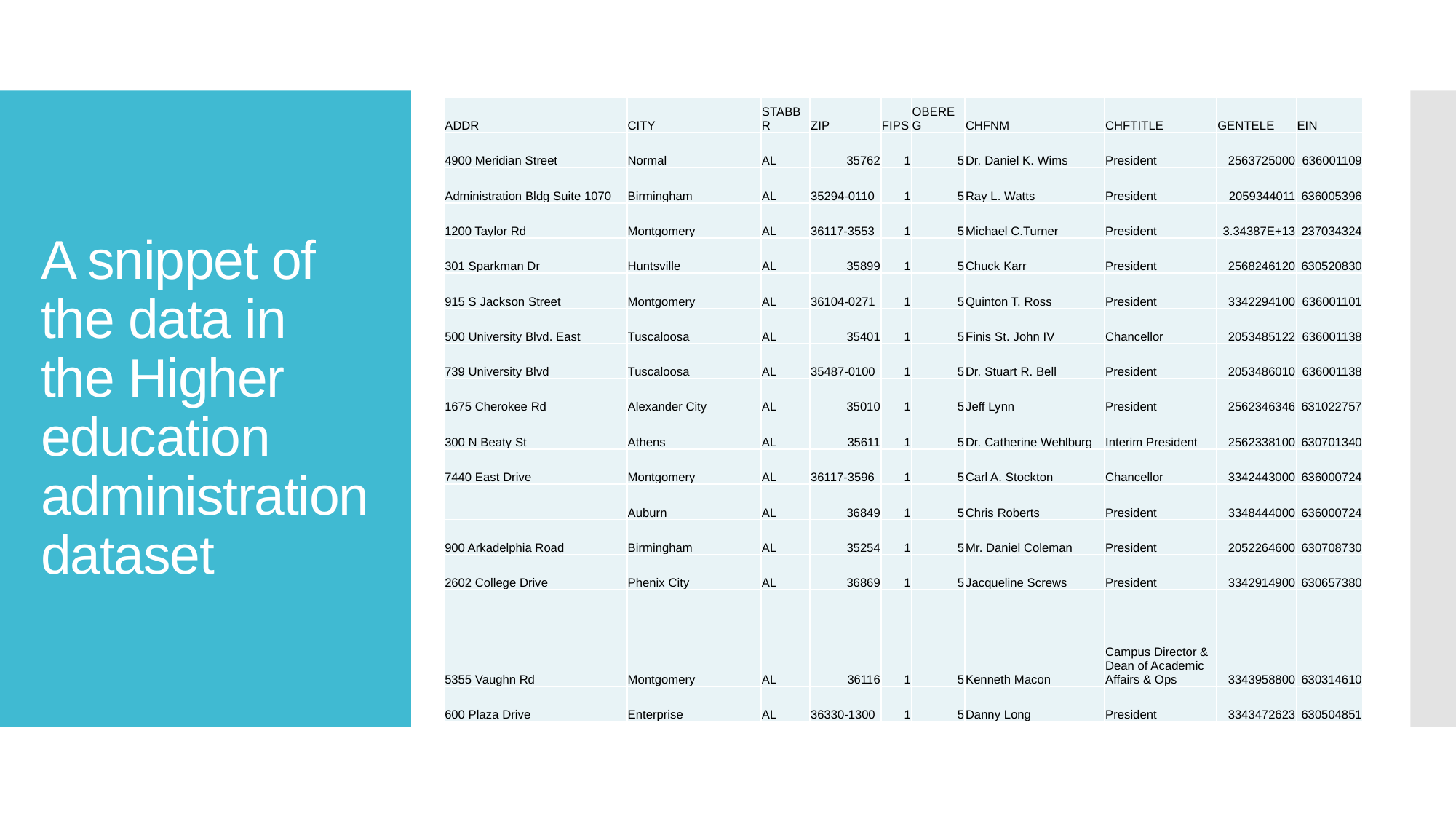

| ADDR | CITY | STABBR | ZIP | FIPS | OBEREG | CHFNM | CHFTITLE | GENTELE | EIN |
| --- | --- | --- | --- | --- | --- | --- | --- | --- | --- |
| 4900 Meridian Street | Normal | AL | 35762 | 1 | 5 | Dr. Daniel K. Wims | President | 2563725000 | 636001109 |
| Administration Bldg Suite 1070 | Birmingham | AL | 35294-0110 | 1 | 5 | Ray L. Watts | President | 2059344011 | 636005396 |
| 1200 Taylor Rd | Montgomery | AL | 36117-3553 | 1 | 5 | Michael C.Turner | President | 3.34387E+13 | 237034324 |
| 301 Sparkman Dr | Huntsville | AL | 35899 | 1 | 5 | Chuck Karr | President | 2568246120 | 630520830 |
| 915 S Jackson Street | Montgomery | AL | 36104-0271 | 1 | 5 | Quinton T. Ross | President | 3342294100 | 636001101 |
| 500 University Blvd. East | Tuscaloosa | AL | 35401 | 1 | 5 | Finis St. John IV | Chancellor | 2053485122 | 636001138 |
| 739 University Blvd | Tuscaloosa | AL | 35487-0100 | 1 | 5 | Dr. Stuart R. Bell | President | 2053486010 | 636001138 |
| 1675 Cherokee Rd | Alexander City | AL | 35010 | 1 | 5 | Jeff Lynn | President | 2562346346 | 631022757 |
| 300 N Beaty St | Athens | AL | 35611 | 1 | 5 | Dr. Catherine Wehlburg | Interim President | 2562338100 | 630701340 |
| 7440 East Drive | Montgomery | AL | 36117-3596 | 1 | 5 | Carl A. Stockton | Chancellor | 3342443000 | 636000724 |
|  | Auburn | AL | 36849 | 1 | 5 | Chris Roberts | President | 3348444000 | 636000724 |
| 900 Arkadelphia Road | Birmingham | AL | 35254 | 1 | 5 | Mr. Daniel Coleman | President | 2052264600 | 630708730 |
| 2602 College Drive | Phenix City | AL | 36869 | 1 | 5 | Jacqueline Screws | President | 3342914900 | 630657380 |
| 5355 Vaughn Rd | Montgomery | AL | 36116 | 1 | 5 | Kenneth Macon | Campus Director & Dean of Academic Affairs & Ops | 3343958800 | 630314610 |
| 600 Plaza Drive | Enterprise | AL | 36330-1300 | 1 | 5 | Danny Long | President | 3343472623 | 630504851 |
# A snippet of the data in the Higher education administration dataset